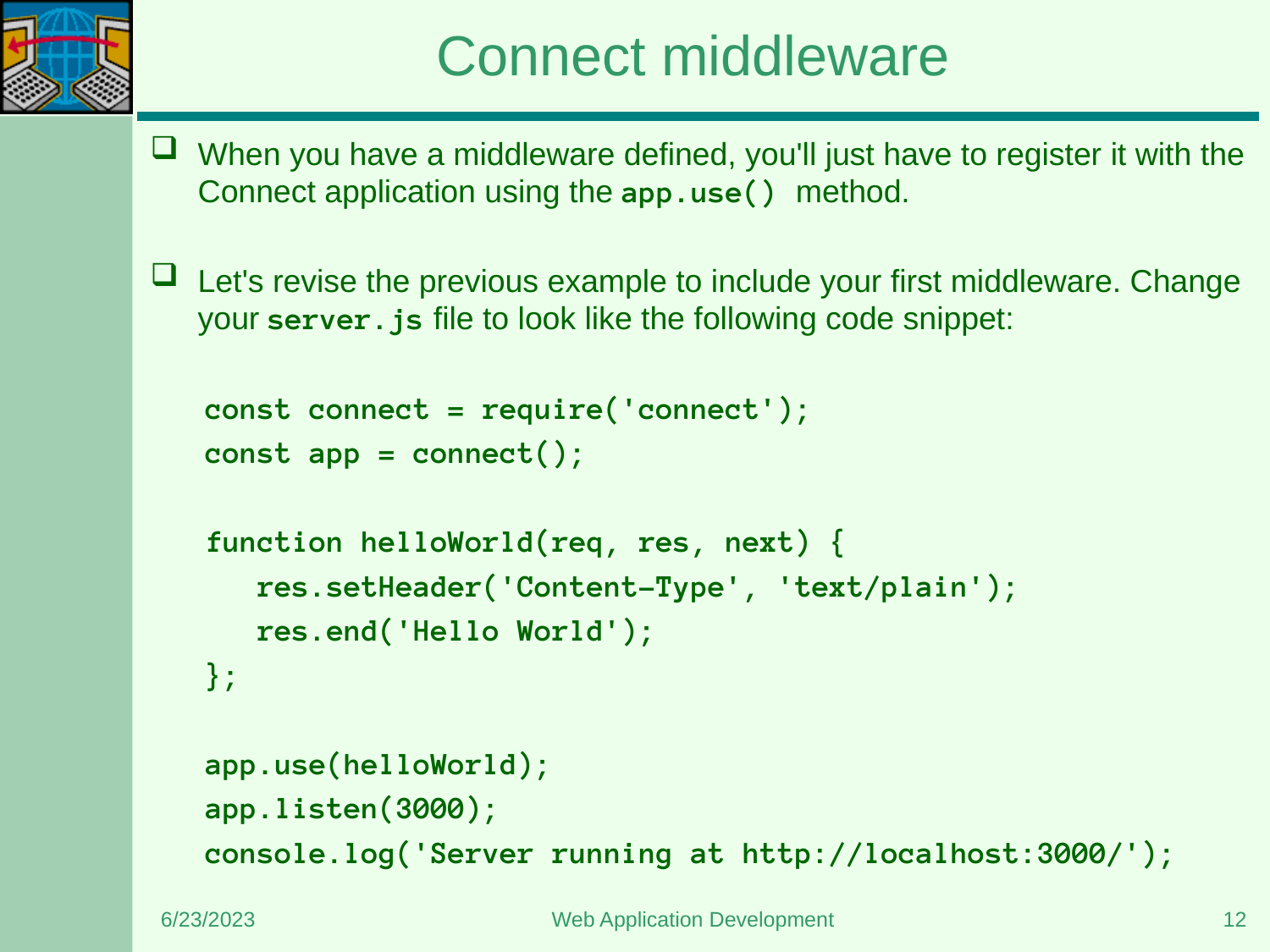

# Connect middleware
When you have a middleware defined, you'll just have to register it with the Connect application using the app.use() method.

Let's revise the previous example to include your first middleware. Change your server.js file to look like the following code snippet:

const connect = require('connect');
const app = connect();

function helloWorld(req, res, next) {
   res.setHeader('Content-Type', 'text/plain');
   res.end('Hello World');
};

app.use(helloWorld);
app.listen(3000);
console.log('Server running at http://localhost:3000/');

6/23/2023
Web Application Development
12